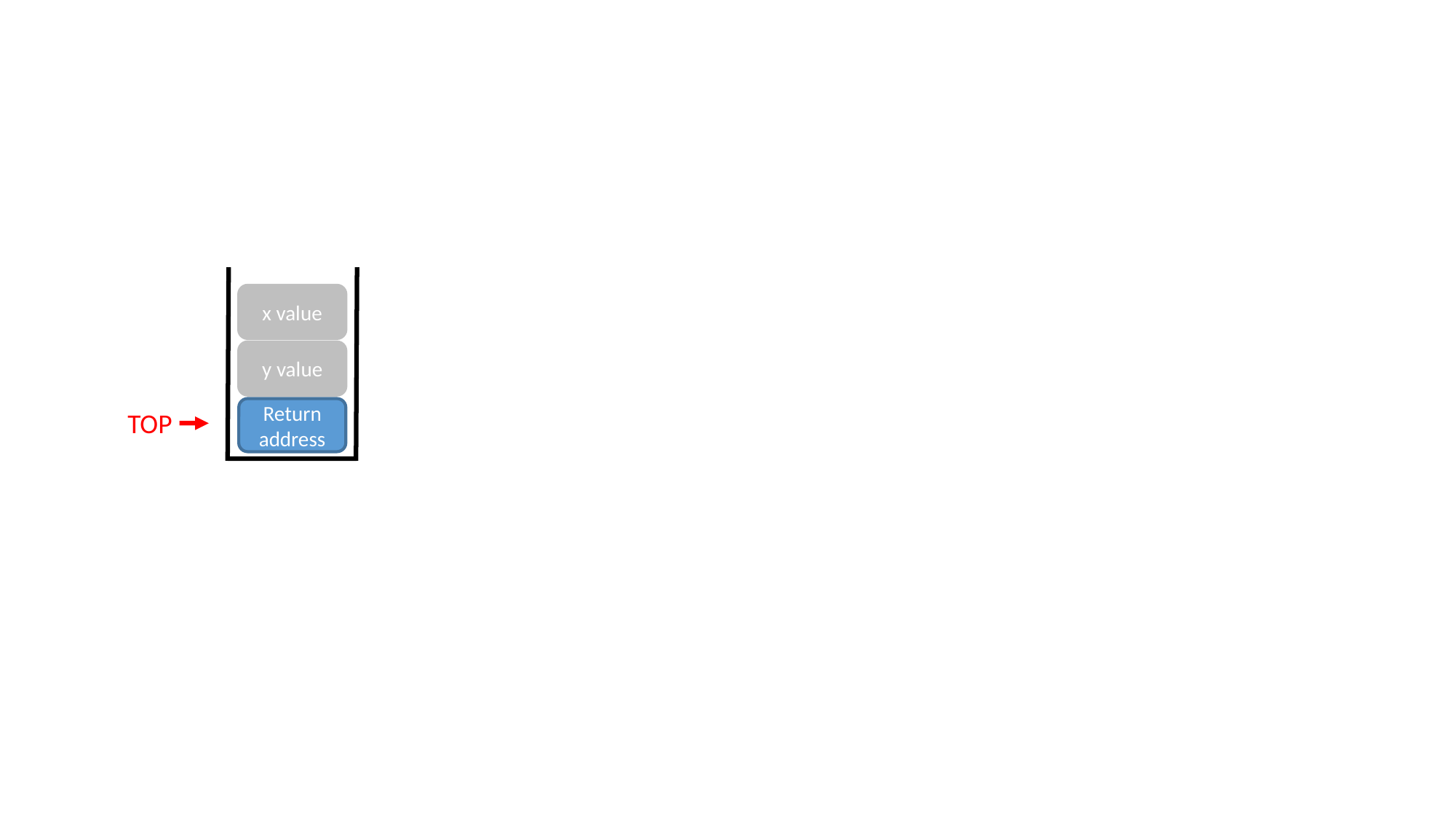

x value
y value
Return address
TOP